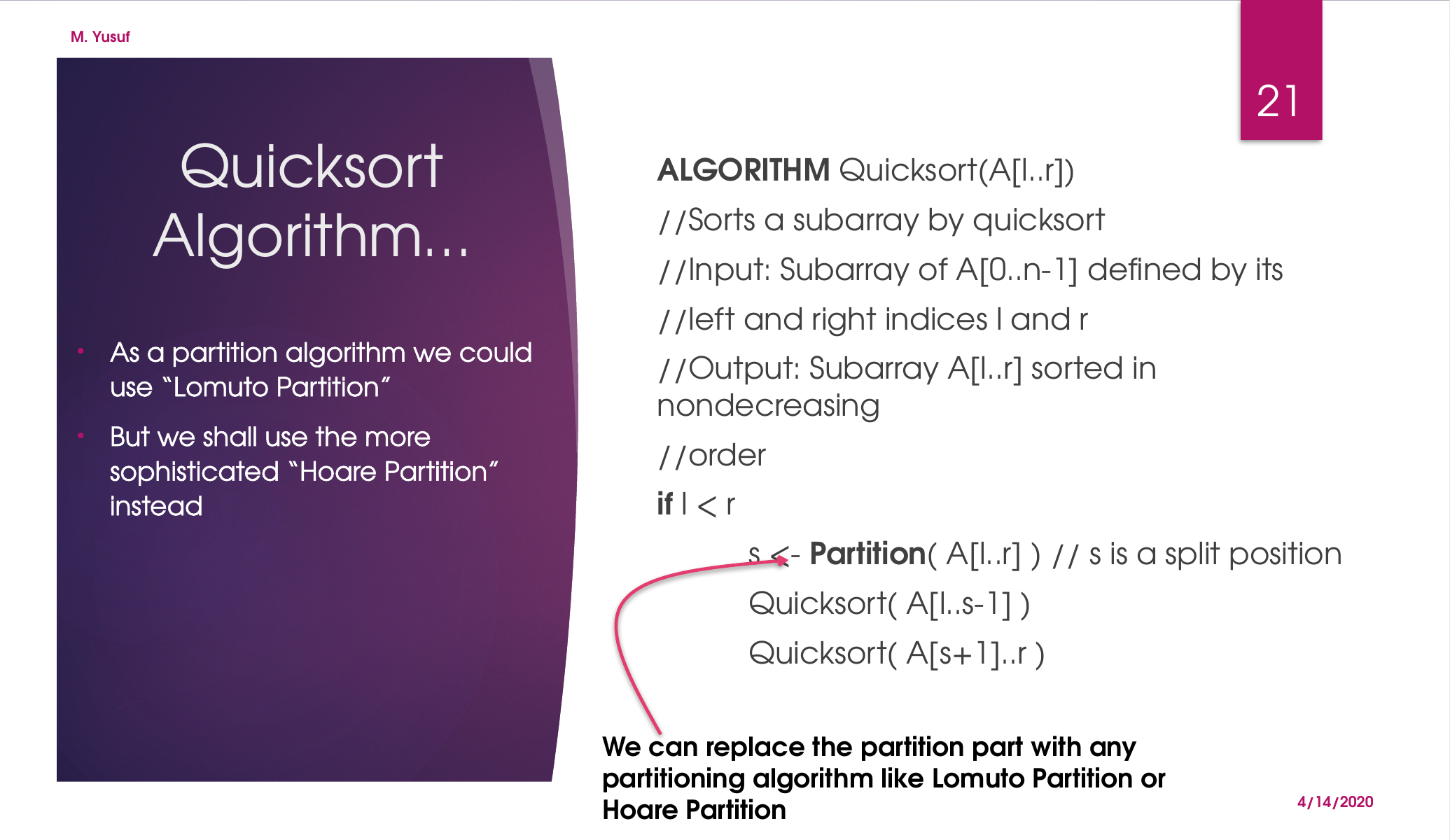

M. Yusuf
21
# Quicksort Algorithm…
ALGORITHM Quicksort(A[l..r])
//Sorts a subarray by quicksort
//Input: Subarray of A[0..n-1] defined by its
//left and right indices l and r
//Output: Subarray A[l..r] sorted in nondecreasing
//order
if l < r
	s <- Partition( A[l..r] ) // s is a split position
	Quicksort( A[l..s-1] )
	Quicksort( A[s+1]..r )
As a partition algorithm we could use “Lomuto Partition”
But we shall use the more sophisticated “Hoare Partition” instead

We can replace the partition part with any partitioning algorithm like Lomuto Partition or Hoare Partition
4/14/2020